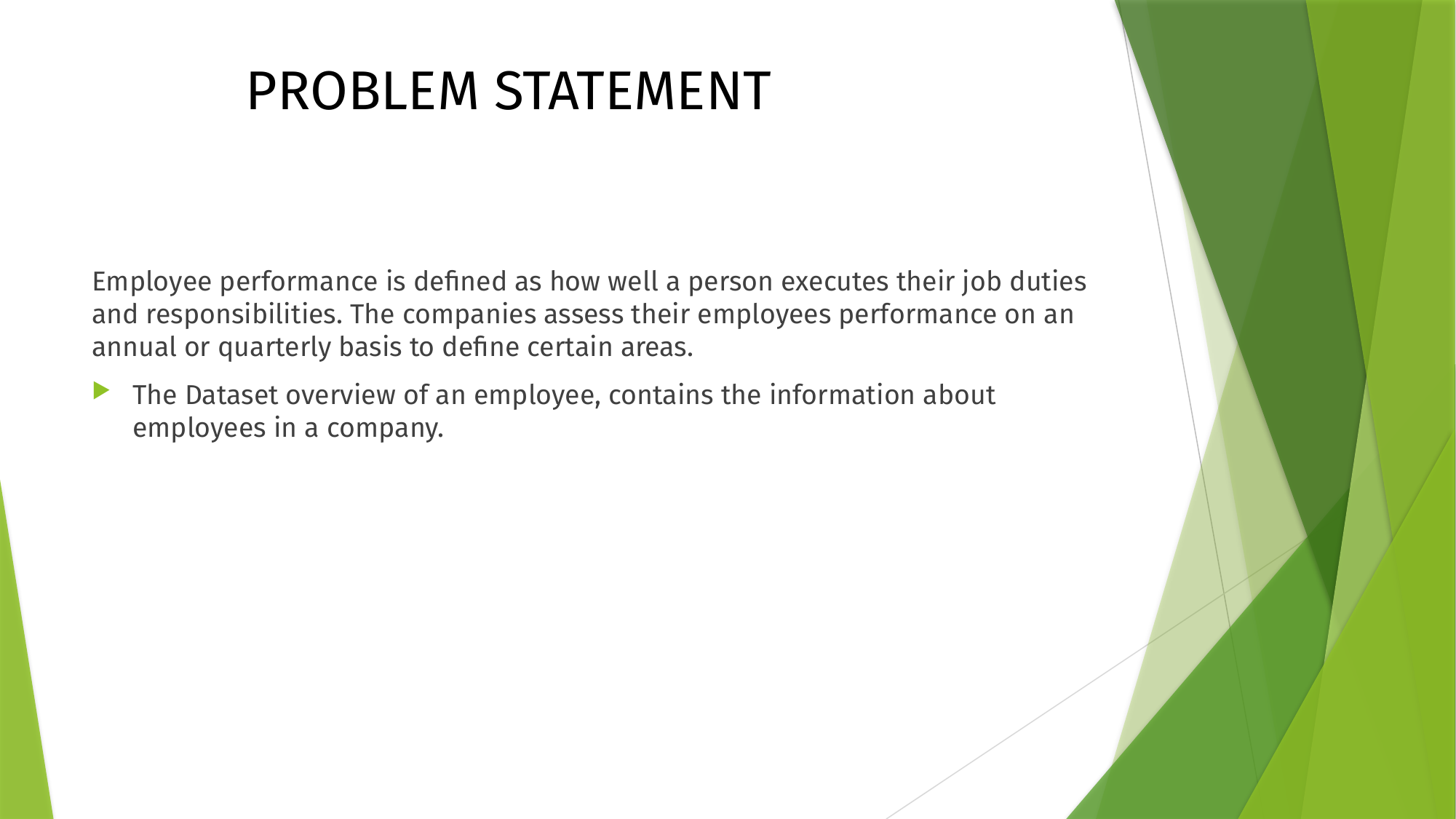

# PROBLEM STATEMENT
Employee performance is defined as how well a person executes their job duties and responsibilities. The companies assess their employees performance on an annual or quarterly basis to define certain areas.
The Dataset overview of an employee, contains the information about employees in a company.